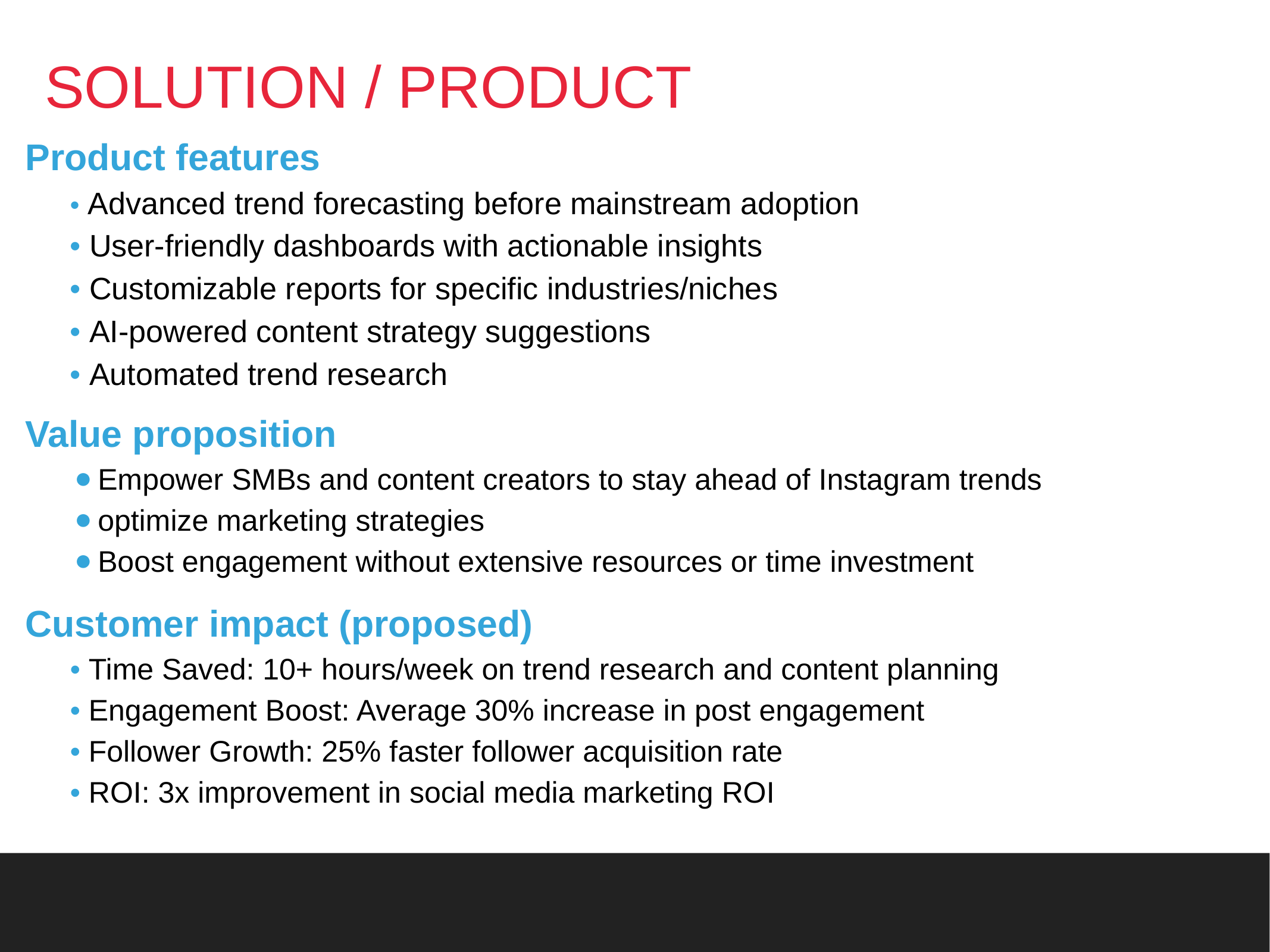

# SOLUTION / PRODUCT
Product features
• Advanced trend forecasting before mainstream adoption
• User-friendly dashboards with actionable insights
• Customizable reports for specific industries/niches
• AI-powered content strategy suggestions
• Automated trend research

Value proposition
Empower SMBs and content creators to stay ahead of Instagram trends
optimize marketing strategies
Boost engagement without extensive resources or time investment

Customer impact (proposed)
• Time Saved: 10+ hours/week on trend research and content planning
• Engagement Boost: Average 30% increase in post engagement
• Follower Growth: 25% faster follower acquisition rate
• ROI: 3x improvement in social media marketing ROI